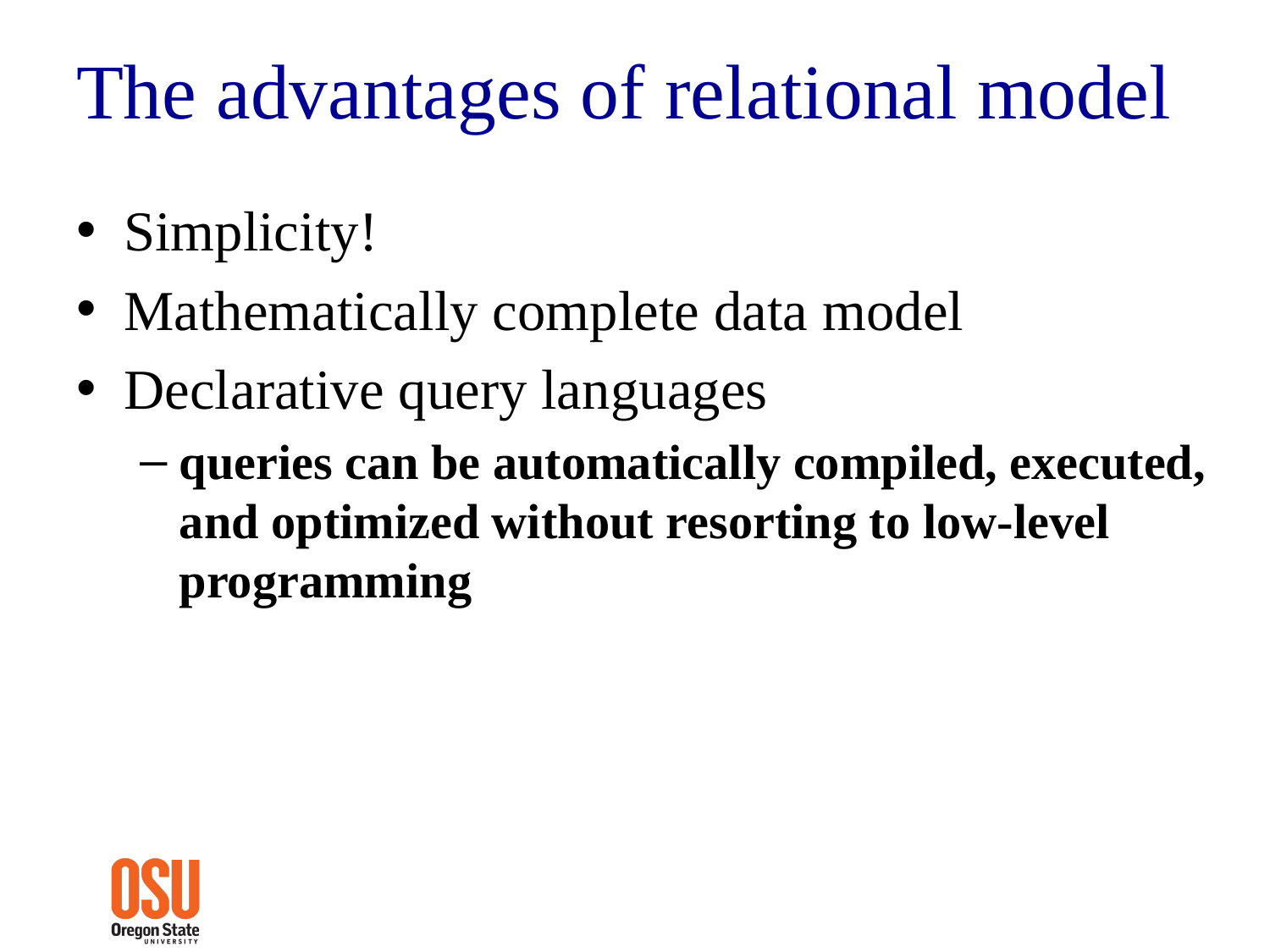

# The advantages of relational model
Simplicity!
Mathematically complete data model
Declarative query languages
queries can be automatically compiled, executed, and optimized without resorting to low-level programming